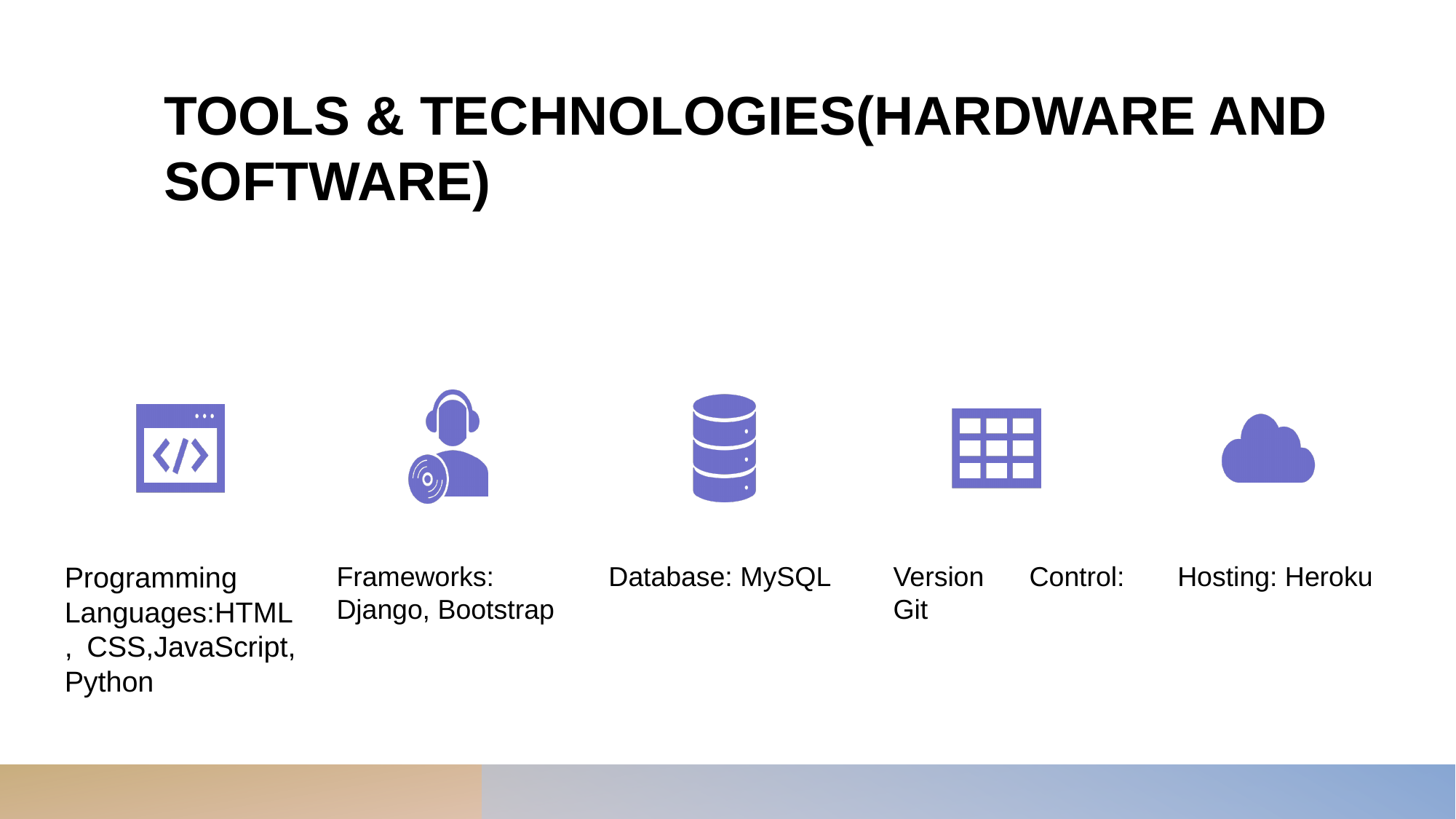

# TOOLS & TECHNOLOGIES(HARDWARE AND SOFTWARE)

Version Control: Git

Programming Languages:HTML, CSS,JavaScript, Python

Frameworks: Django, Bootstrap

Database: MySQL

Hosting: Heroku